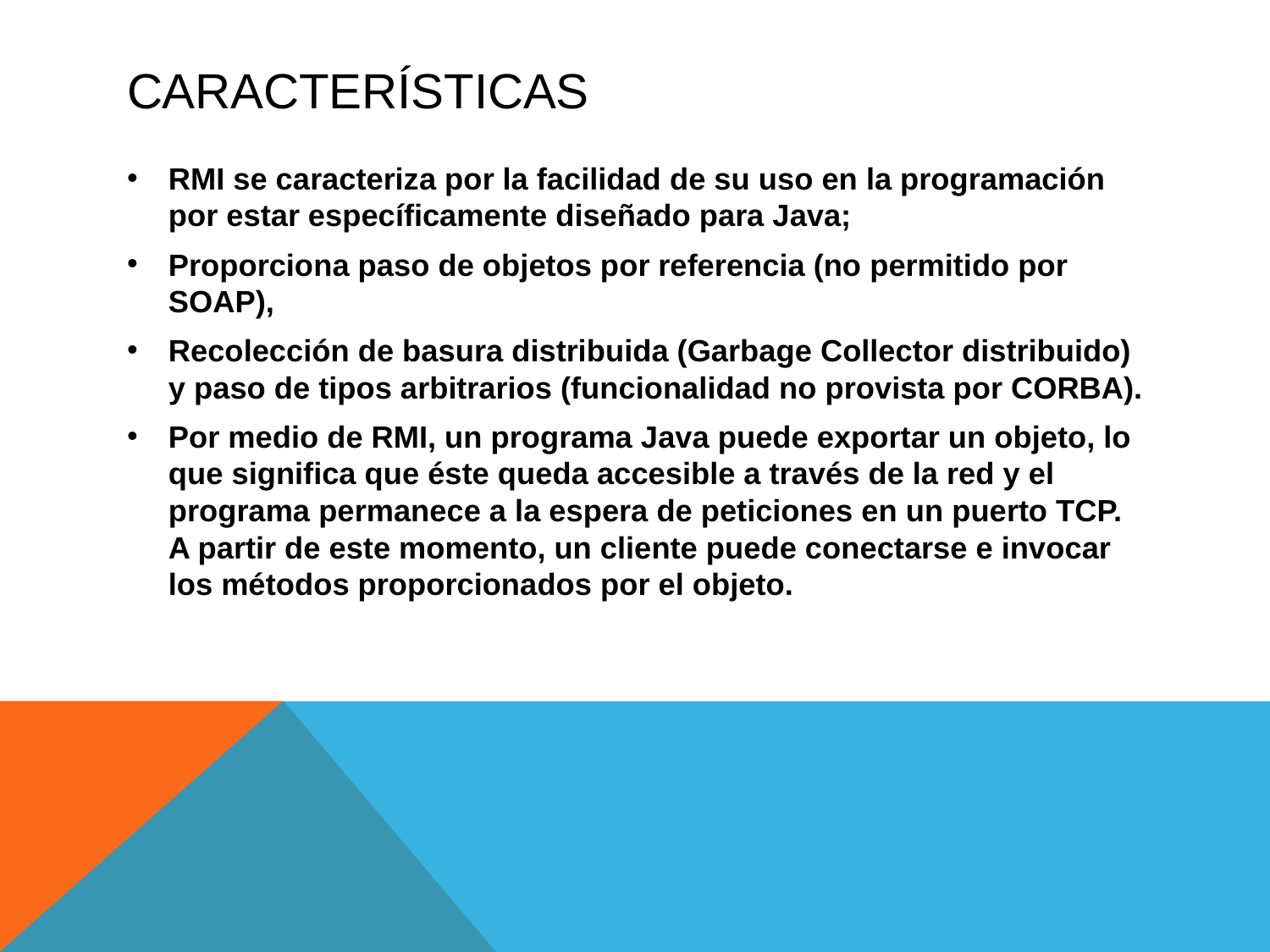

# características
RMI se caracteriza por la facilidad de su uso en la programación por estar específicamente diseñado para Java;
Proporciona paso de objetos por referencia (no permitido por SOAP),
Recolección de basura distribuida (Garbage Collector distribuido) y paso de tipos arbitrarios (funcionalidad no provista por CORBA).
Por medio de RMI, un programa Java puede exportar un objeto, lo que significa que éste queda accesible a través de la red y el programa permanece a la espera de peticiones en un puerto TCP. A partir de este momento, un cliente puede conectarse e invocar los métodos proporcionados por el objeto.